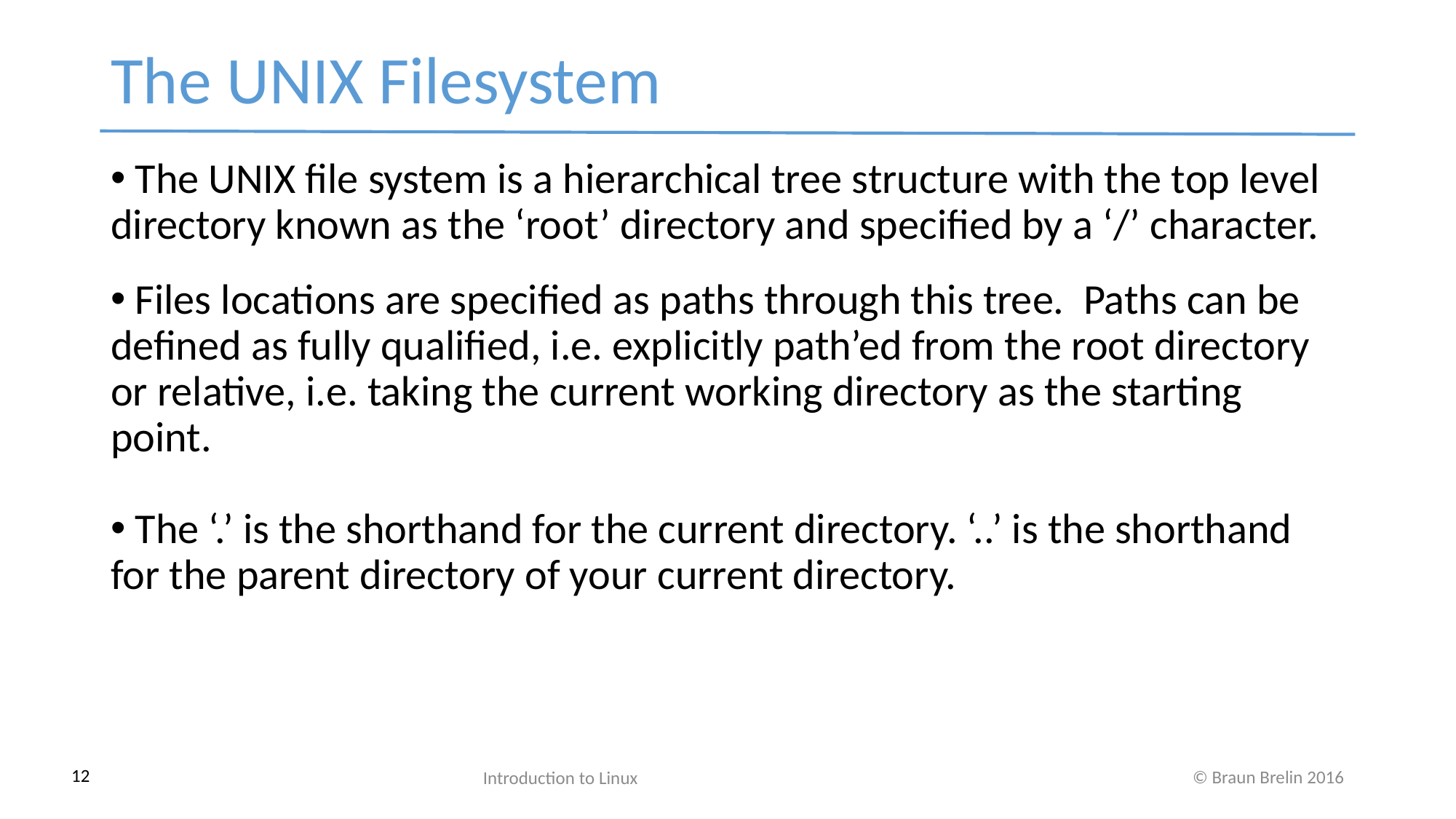

The UNIX Filesystem
 The UNIX file system is a hierarchical tree structure with the top level directory known as the ‘root’ directory and specified by a ‘/’ character.

 Files locations are specified as paths through this tree.  Paths can be defined as fully qualified, i.e. explicitly path’ed from the root directory or relative, i.e. taking the current working directory as the starting point.

 The ‘.’ is the shorthand for the current directory. ‘..’ is the shorthand for the parent directory of your current directory.

Introduction to Linux
12